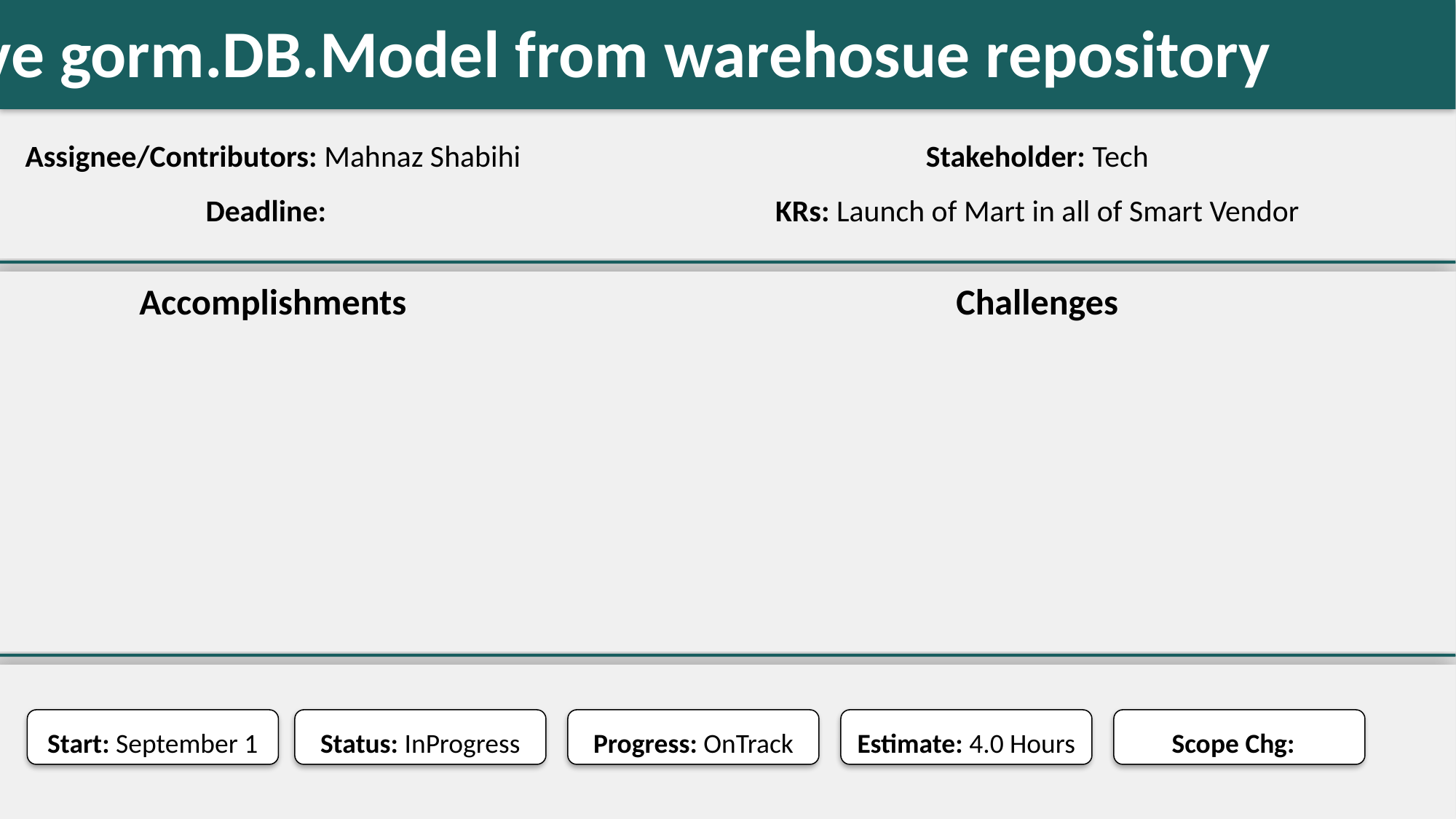

Remove gorm.DB.Model from warehosue repository
#

Assignee/Contributors: Mahnaz Shabihi

Stakeholder: Tech

Deadline:

KRs: Launch of Mart in all of Smart Vendor

Accomplishments
Challenges

Start: September 1

Status: InProgress

Progress: OnTrack

Estimate: 4.0 Hours

Scope Chg: